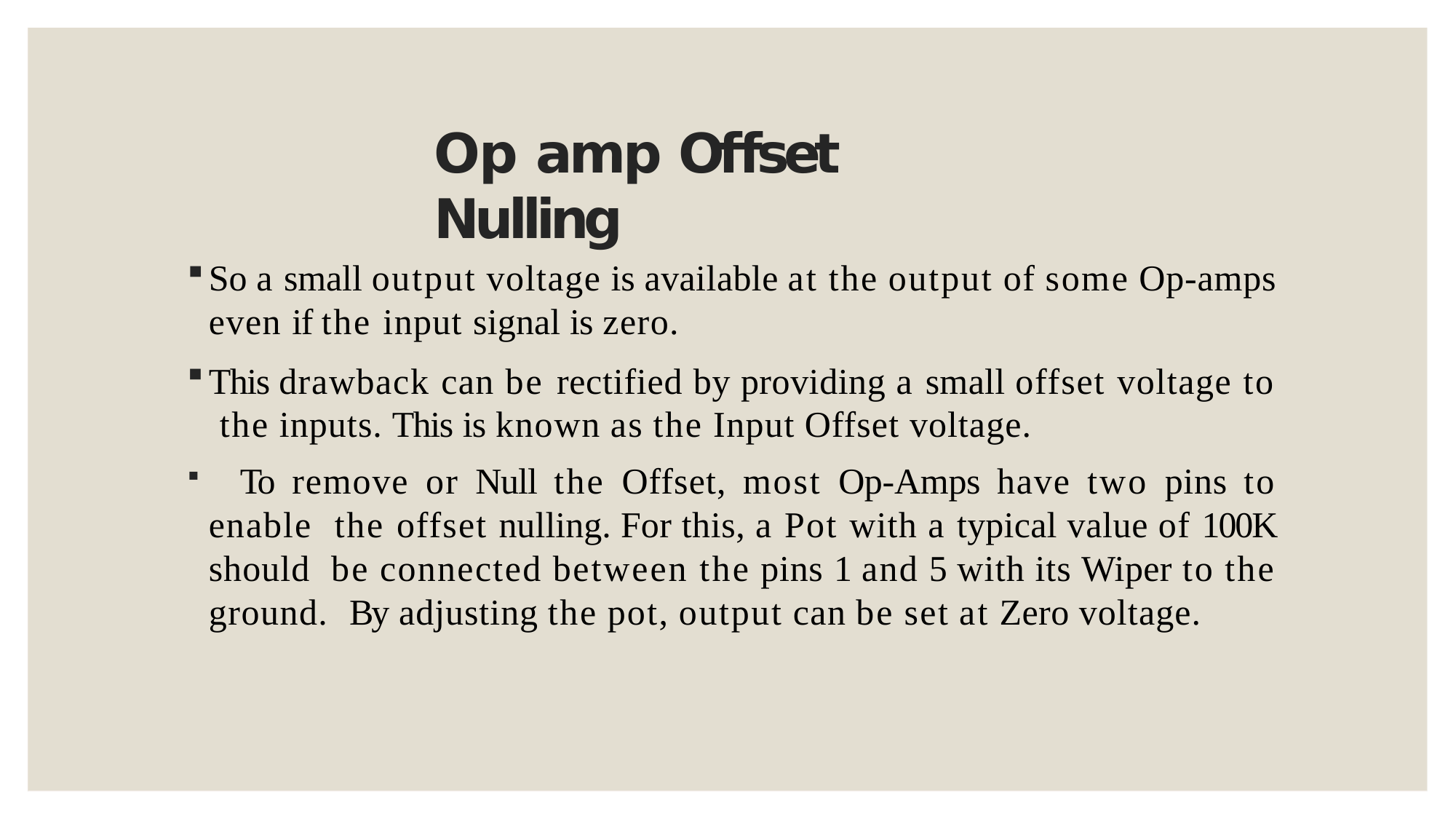

# Op amp Offset Nulling
So a small output voltage is available at the output of some Op-amps
even if the input signal is zero.
This drawback can be rectified by providing a small offset voltage to  the inputs. This is known as the Input Offset voltage.
	To remove or Null the Offset, most Op-Amps have two pins to enable  the offset nulling. For this, a Pot with a typical value of 100K should  be connected between the pins 1 and 5 with its Wiper to the ground.  By adjusting the pot, output can be set at Zero voltage.